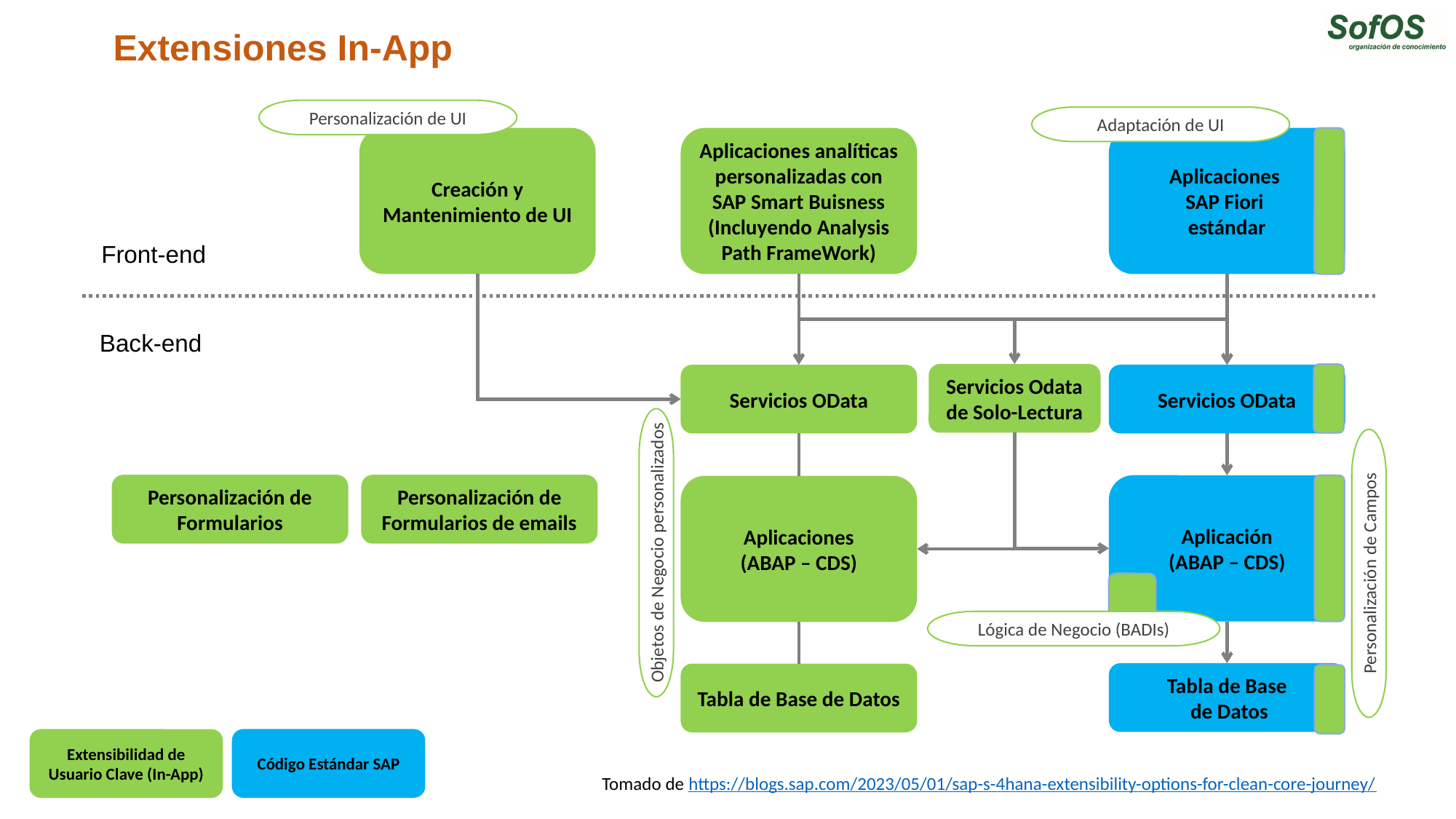

# Extensiones In-App
Personalización de UI
Adaptación de UI
Creación y Mantenimiento de UI
Aplicaciones analíticas personalizadas con SAP Smart Buisness (Incluyendo Analysis Path FrameWork)
Aplicaciones
SAP Fiori
estándar

Front-end
Back-end
Servicios Odata de Solo-Lectura

Servicios OData
Servicios OData
Personalización de Formularios
Personalización de Formularios de emails
Aplicación
(ABAP – CDS)

Aplicaciones
(ABAP – CDS)
Objetos de Negocio personalizados
Personalización de Campos

Lógica de Negocio (BADIs)
Tabla de Base
 de Datos
Tabla de Base de Datos

Código Estándar SAP
Extensibilidad de Usuario Clave (In-App)
Tomado de https://blogs.sap.com/2023/05/01/sap-s-4hana-extensibility-options-for-clean-core-journey/